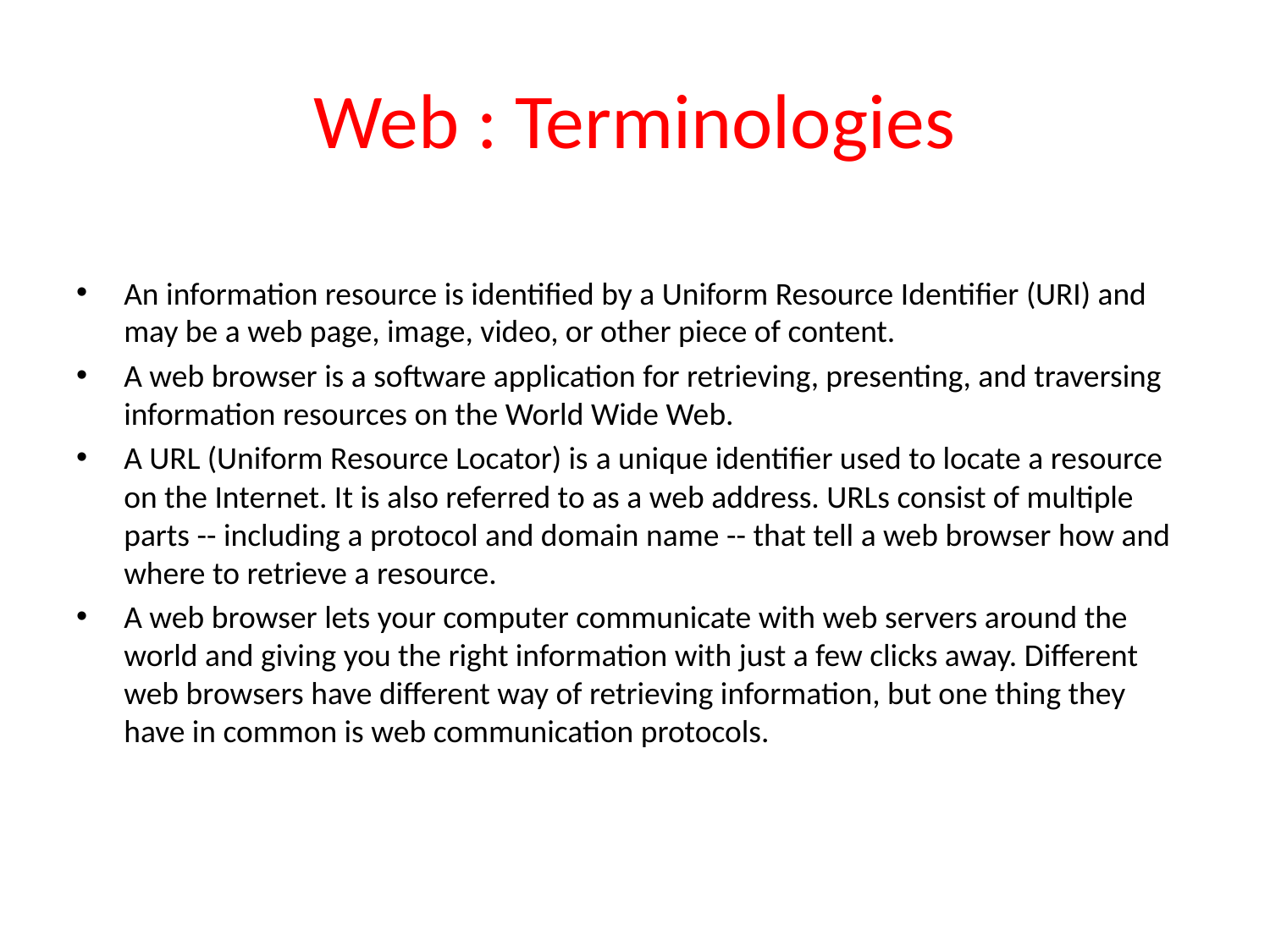

# Web : Terminologies

An information resource is identified by a Uniform Resource Identifier (URI) and may be a web page, image, video, or other piece of content.
A web browser is a software application for retrieving, presenting, and traversing information resources on the World Wide Web.
A URL (Uniform Resource Locator) is a unique identifier used to locate a resource on the Internet. It is also referred to as a web address. URLs consist of multiple parts -- including a protocol and domain name -- that tell a web browser how and where to retrieve a resource.
A web browser lets your computer communicate with web servers around the world and giving you the right information with just a few clicks away. Different web browsers have different way of retrieving information, but one thing they have in common is web communication protocols.